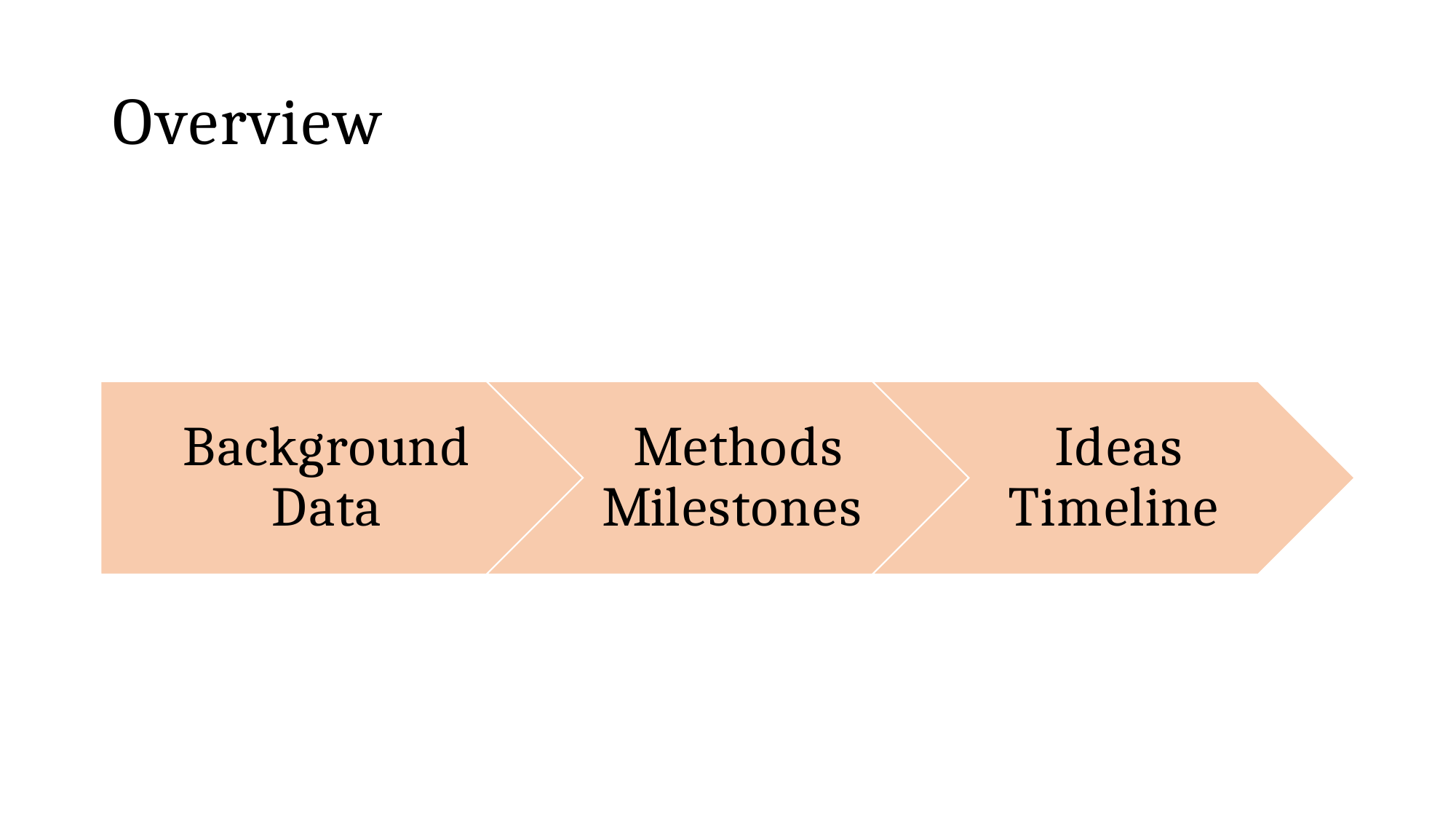

# Overview
Background Data
 Methods Milestones
Ideas Timeline